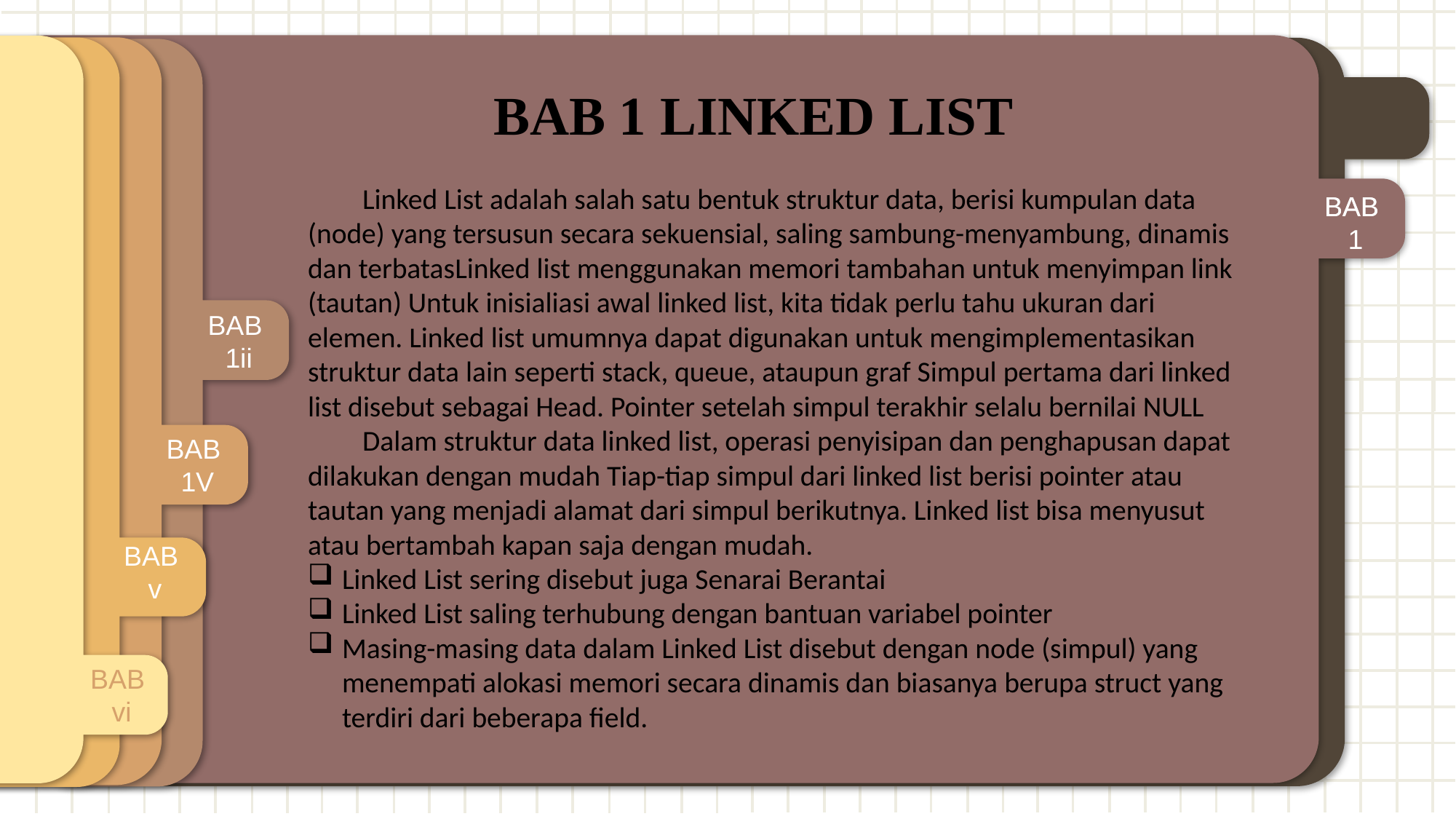

BAB
1
BAB

BAB
1ii
BAB 1 LINKED LIST

Linked List adalah salah satu bentuk struktur data, berisi kumpulan data (node) yang tersusun secara sekuensial, saling sambung-menyambung, dinamis dan terbatasLinked list menggunakan memori tambahan untuk menyimpan link (tautan) Untuk inisialiasi awal linked list, kita tidak perlu tahu ukuran dari elemen. Linked list umumnya dapat digunakan untuk mengimplementasikan struktur data lain seperti stack, queue, ataupun graf Simpul pertama dari linked list disebut sebagai Head. Pointer setelah simpul terakhir selalu bernilai NULL
Dalam struktur data linked list, operasi penyisipan dan penghapusan dapat dilakukan dengan mudah Tiap-tiap simpul dari linked list berisi pointer atau tautan yang menjadi alamat dari simpul berikutnya. Linked list bisa menyusut atau bertambah kapan saja dengan mudah.
Linked List sering disebut juga Senarai Berantai
Linked List saling terhubung dengan bantuan variabel pointer
Masing-masing data dalam Linked List disebut dengan node (simpul) yang menempati alokasi memori secara dinamis dan biasanya berupa struct yang terdiri dari beberapa field.

BAB
1V
BAB
v
BAB
vi